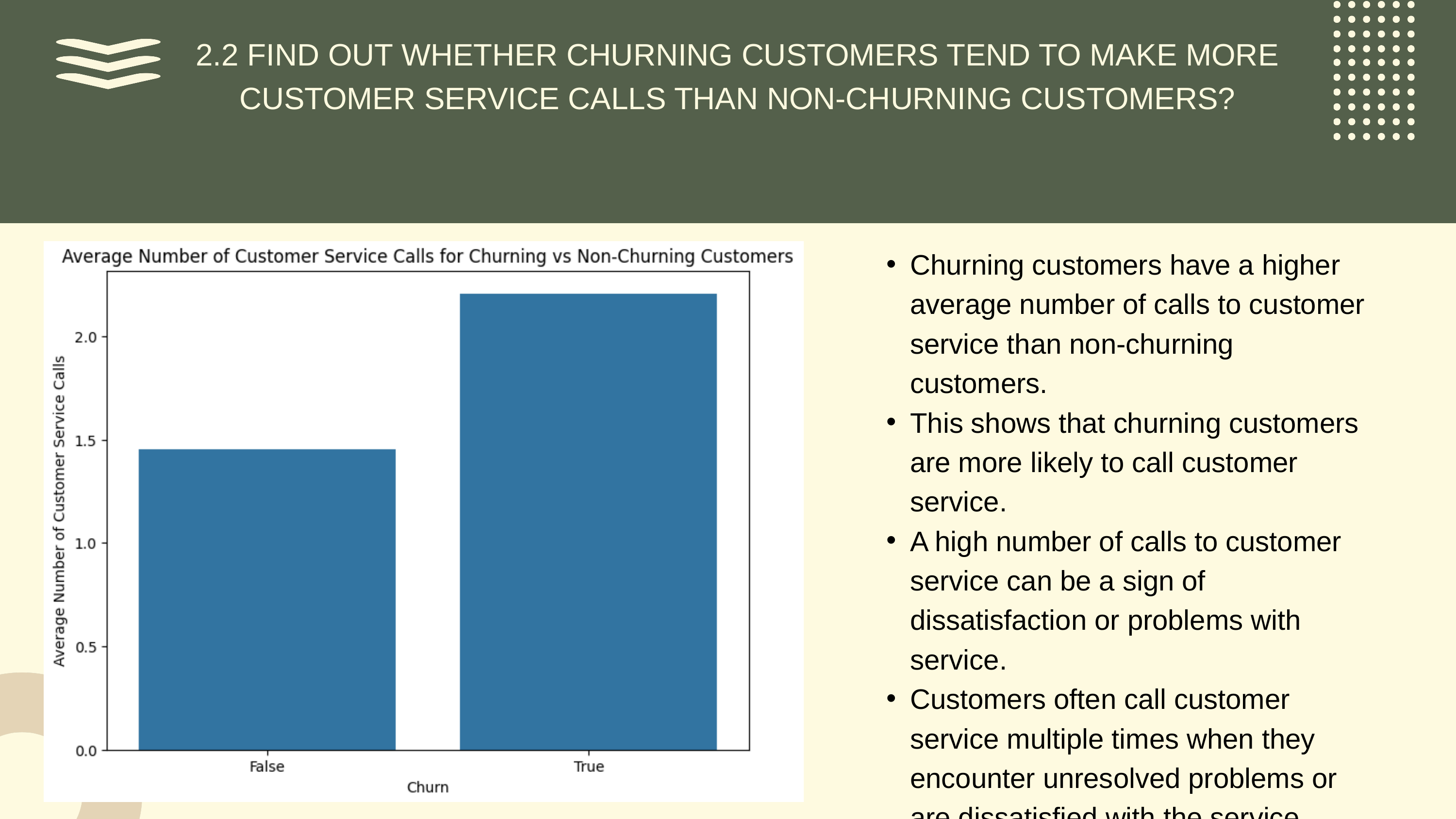

2.2 FIND OUT WHETHER CHURNING CUSTOMERS TEND TO MAKE MORE CUSTOMER SERVICE CALLS THAN NON-CHURNING CUSTOMERS?

Churning customers have a higher average number of calls to customer service than non-churning customers.
This shows that churning customers are more likely to call customer service.
A high number of calls to customer service can be a sign of dissatisfaction or problems with service.
Customers often call customer service multiple times when they encounter unresolved problems or are dissatisfied with the service received.